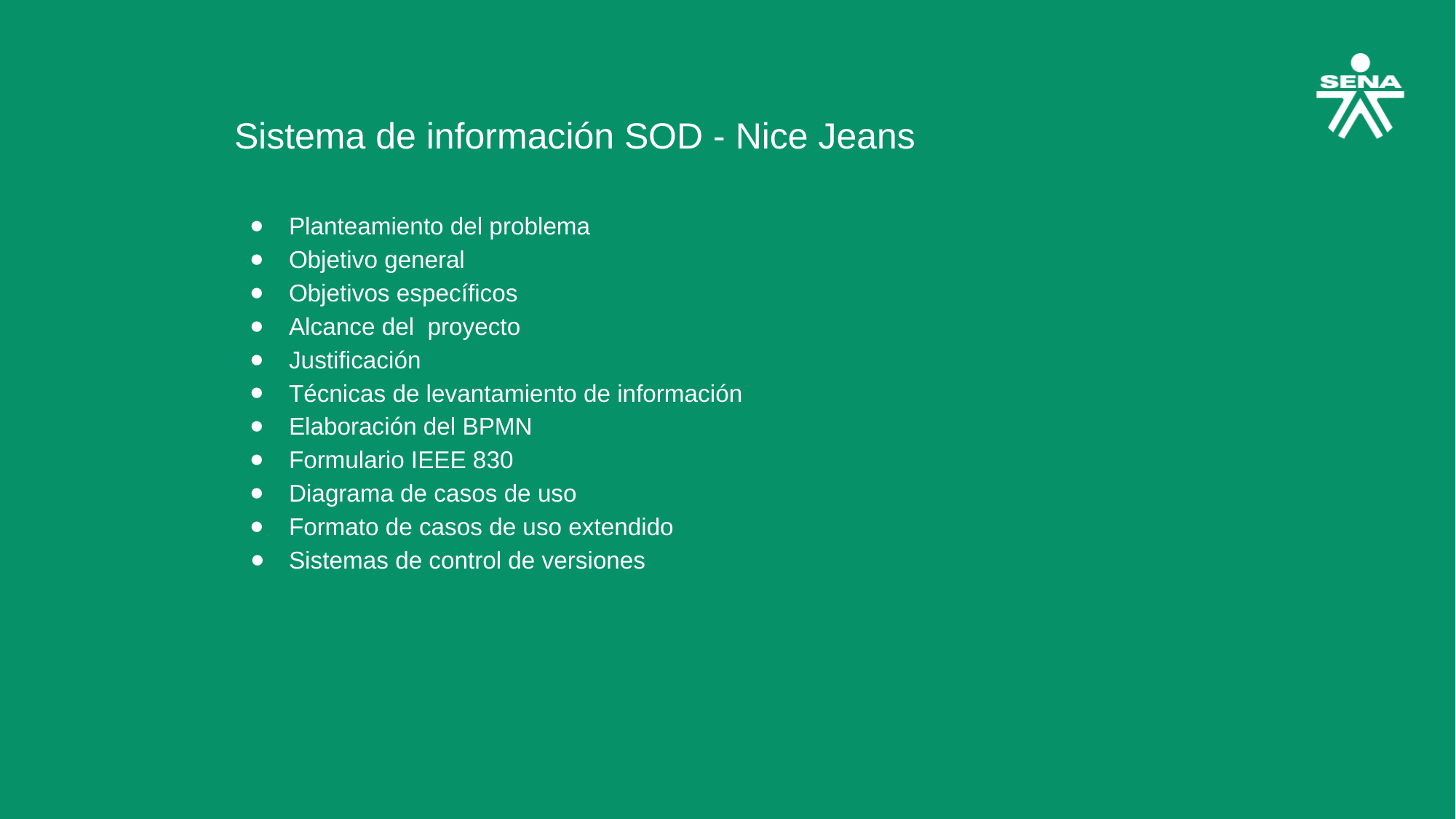

Sistema de información SOD - Nice Jeans

Planteamiento del problema
Objetivo general
Objetivos específicos
Alcance del  proyecto
Justificación
Técnicas de levantamiento de información
Elaboración del BPMN
Formulario IEEE 830
Diagrama de casos de uso
Formato de casos de uso extendido
Sistemas de control de versiones